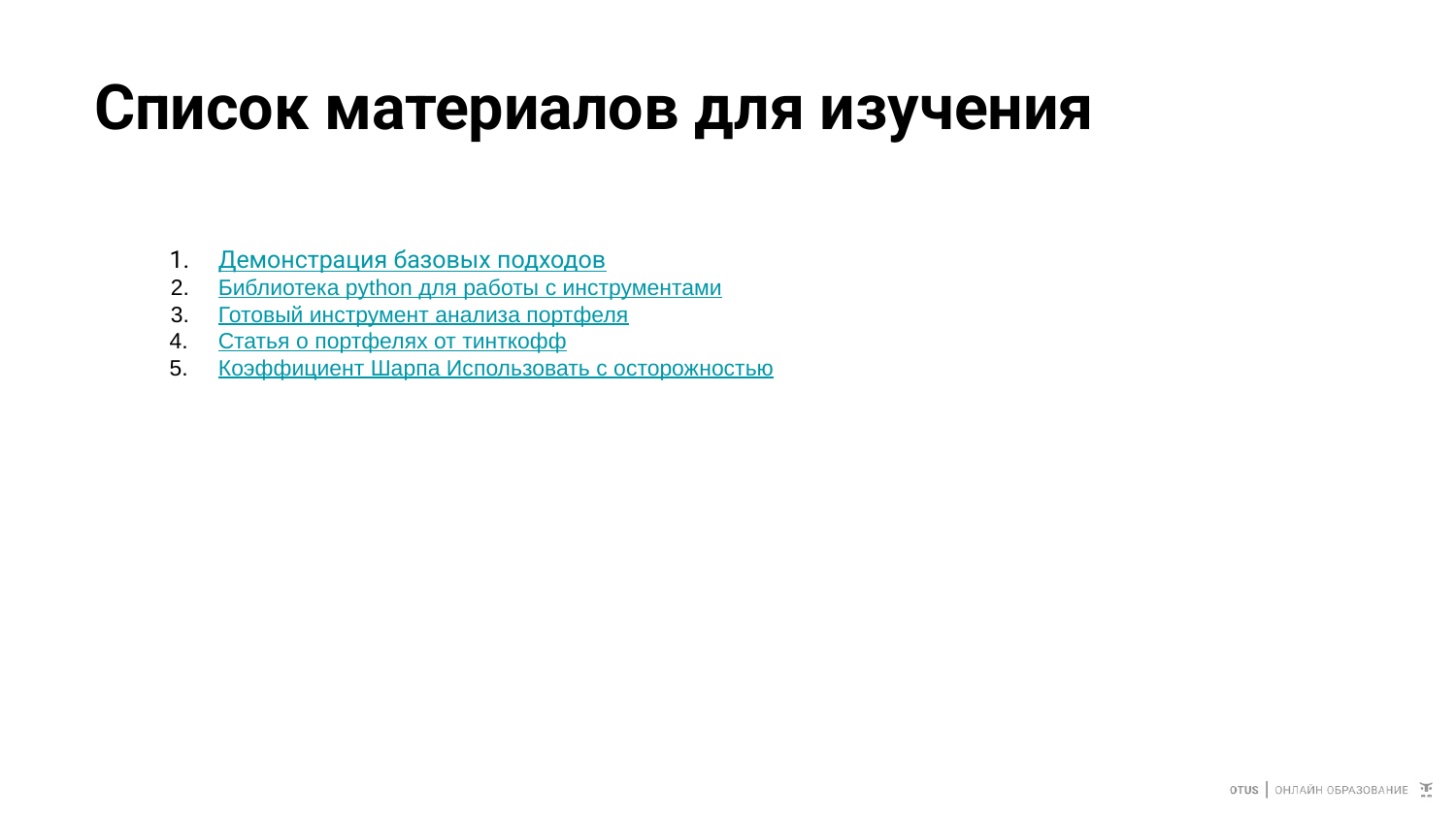

# Список материалов для изучения
Демонстрация базовых подходов
Библиотека python для работы с инструментами
Готовый инструмент анализа портфеля
Статья о портфелях от тинткофф
Коэффициент Шарпа Использовать с осторожностью